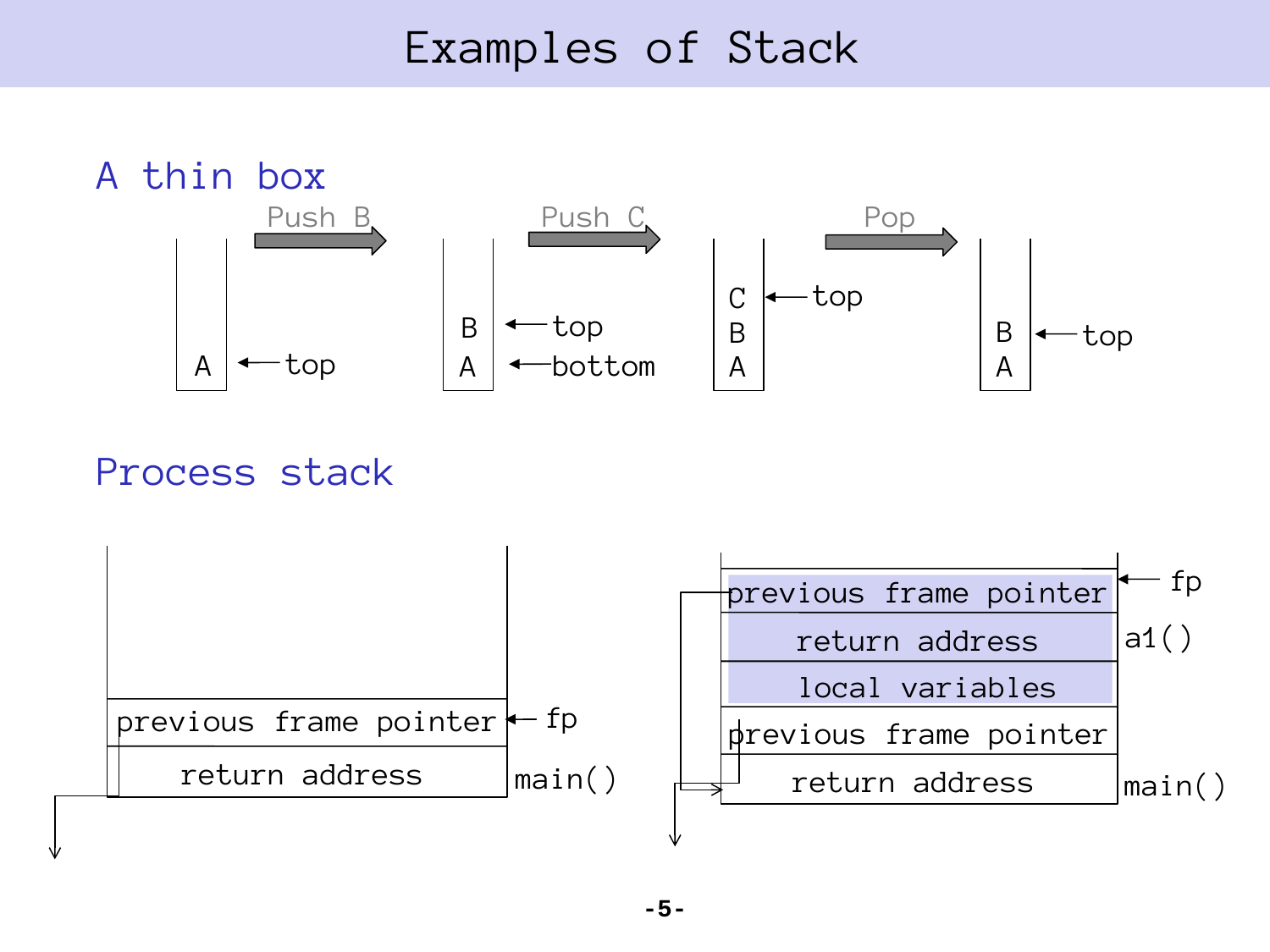

# Examples of Stack
A thin box

Process stack
Push B
Push C
Pop

top
C

top
B
B
B
top

top
bottom
A
A
A
A

fp
previous frame pointer

a1()

return address
local variables

fp
previous frame pointer

previous frame pointer

return address
main()

return address
main()
-5-